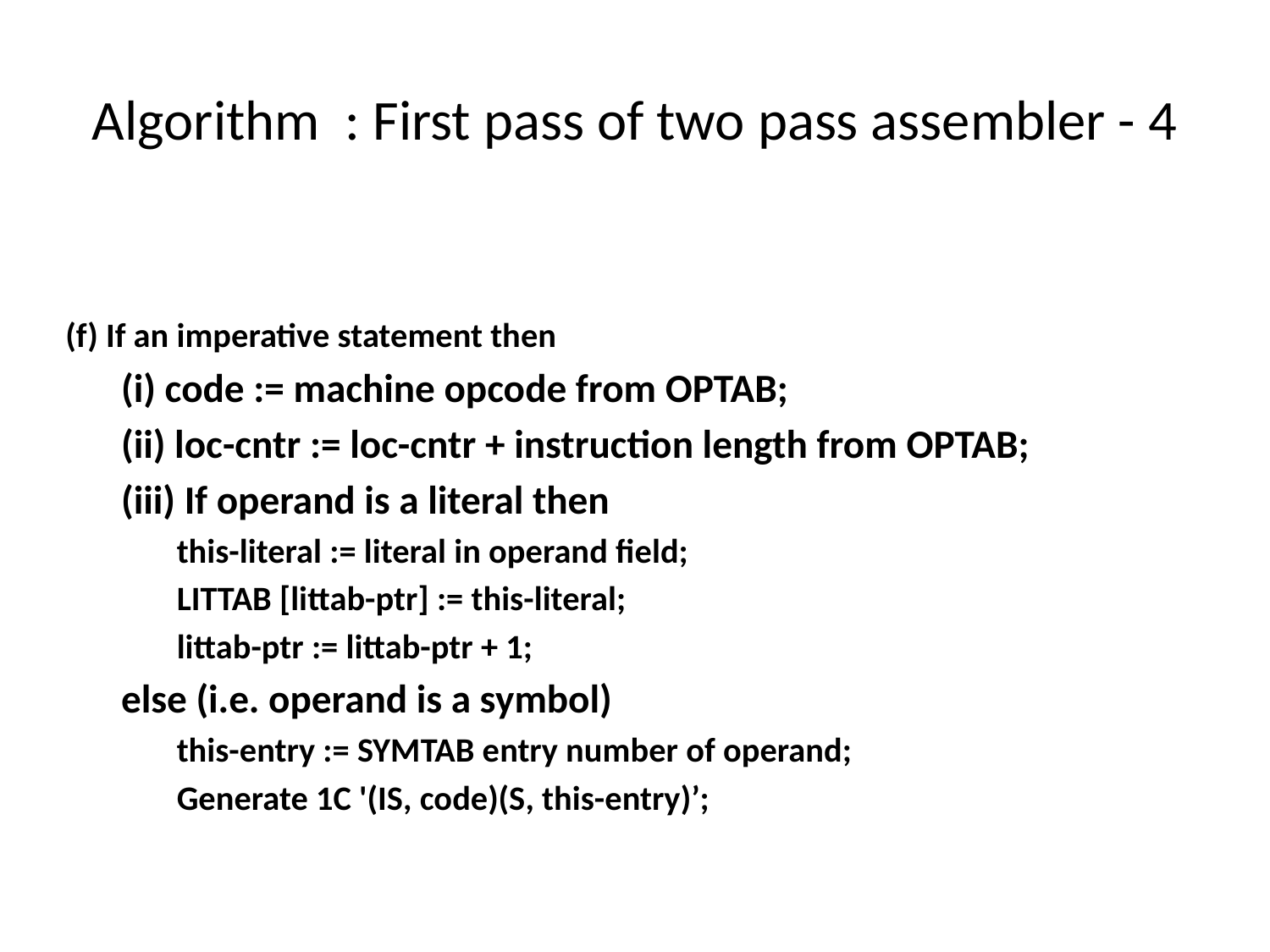

# Algorithm  : First pass of two pass assembler - 4
(f) If an imperative statement then
(i) code := machine opcode from OPTAB;
(ii) loc-cntr := loc-cntr + instruction length from OPTAB;
(iii) If operand is a literal then
this-literal := literal in operand field;
LITTAB [littab-ptr] := this-literal;
littab-ptr := littab-ptr + 1;
else (i.e. operand is a symbol)
this-entry := SYMTAB entry number of operand;
Generate 1C '(IS, code)(S, this-entry)’;